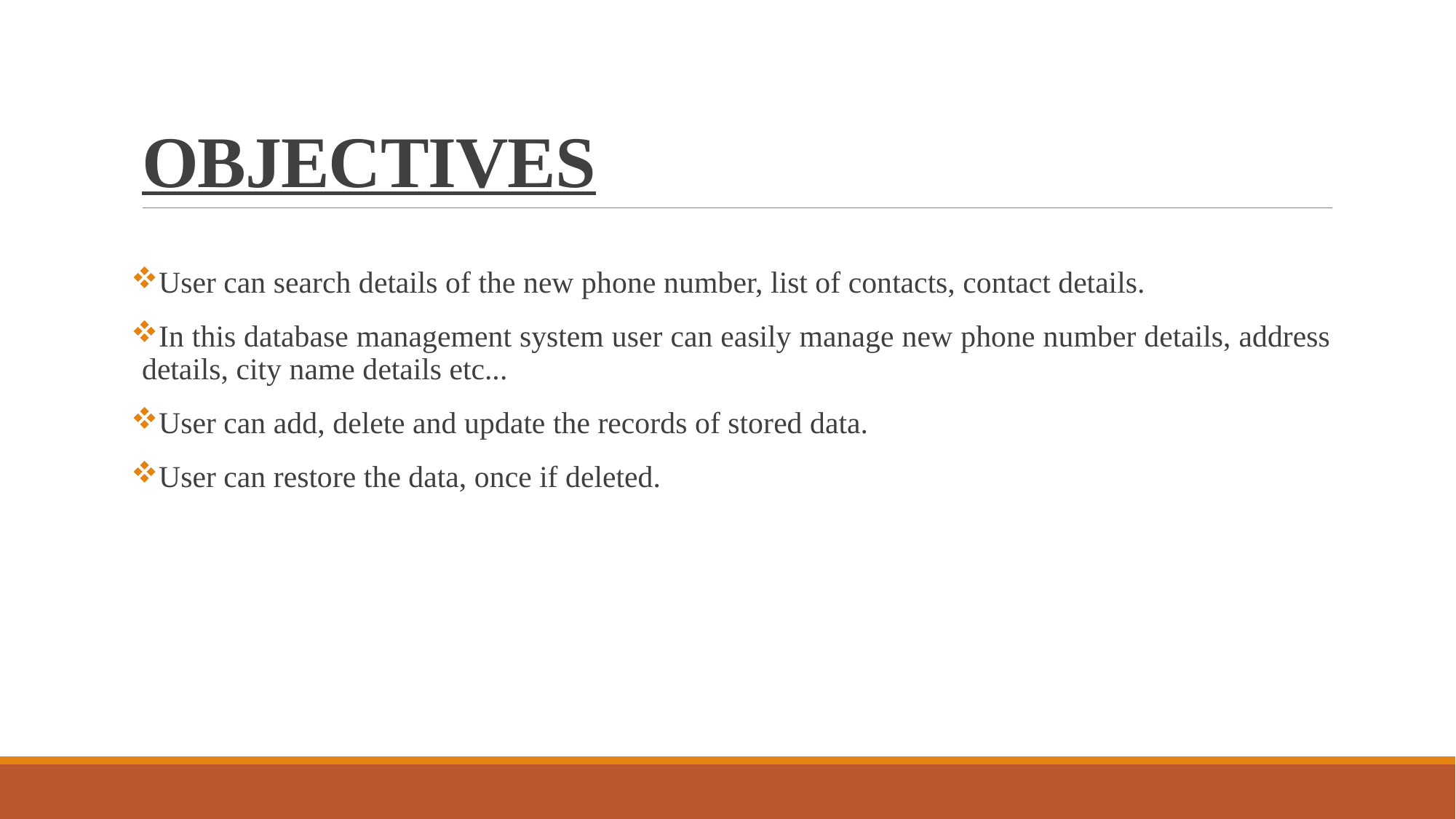

# OBJECTIVES

User can search details of the new phone number, list of contacts, contact details.
In this database management system user can easily manage new phone number details, address details, city name details etc...
User can add, delete and update the records of stored data.
User can restore the data, once if deleted.